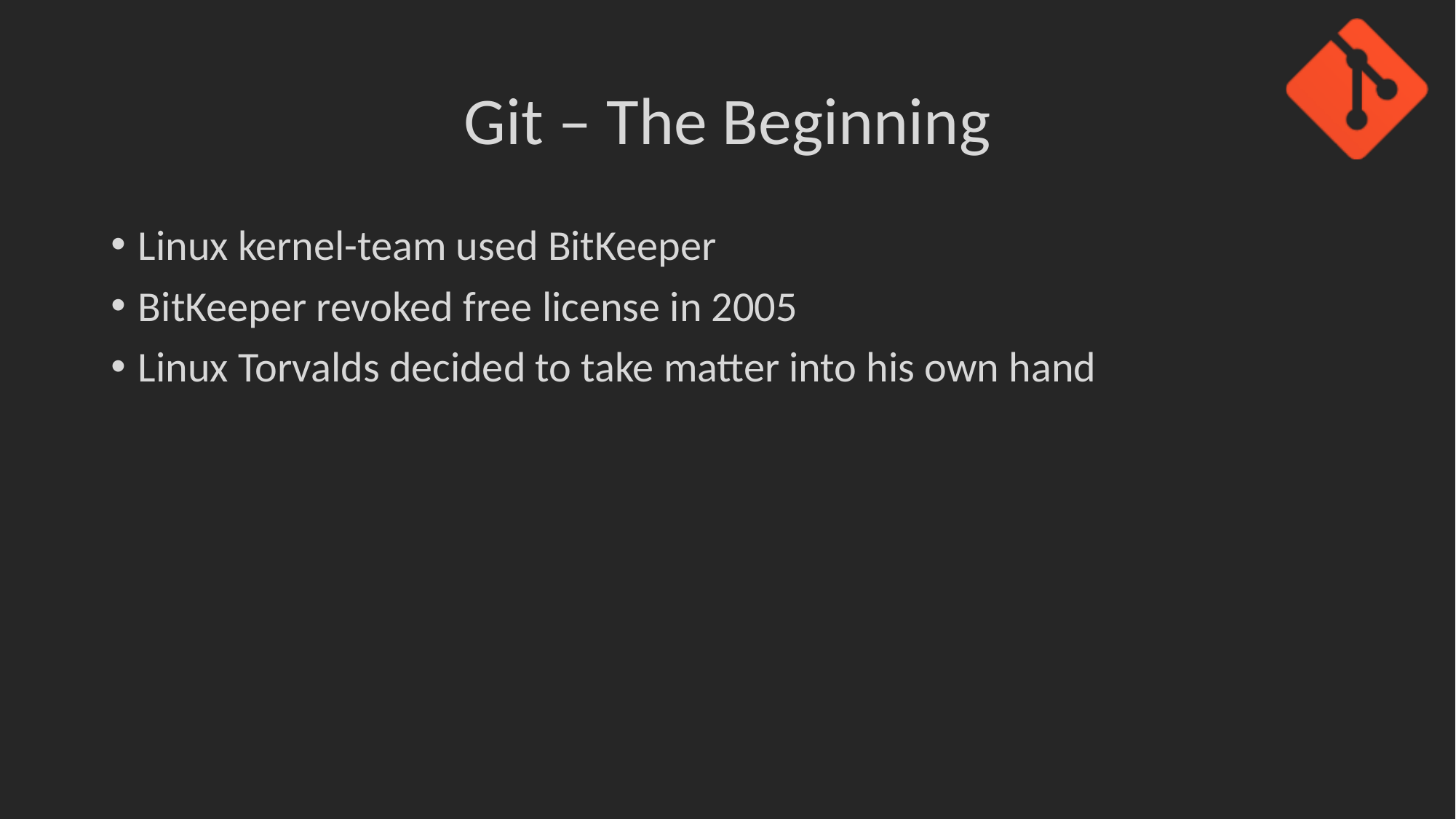

# Git – The Beginning
Linux kernel-team used BitKeeper
BitKeeper revoked free license in 2005
Linux Torvalds decided to take matter into his own hand